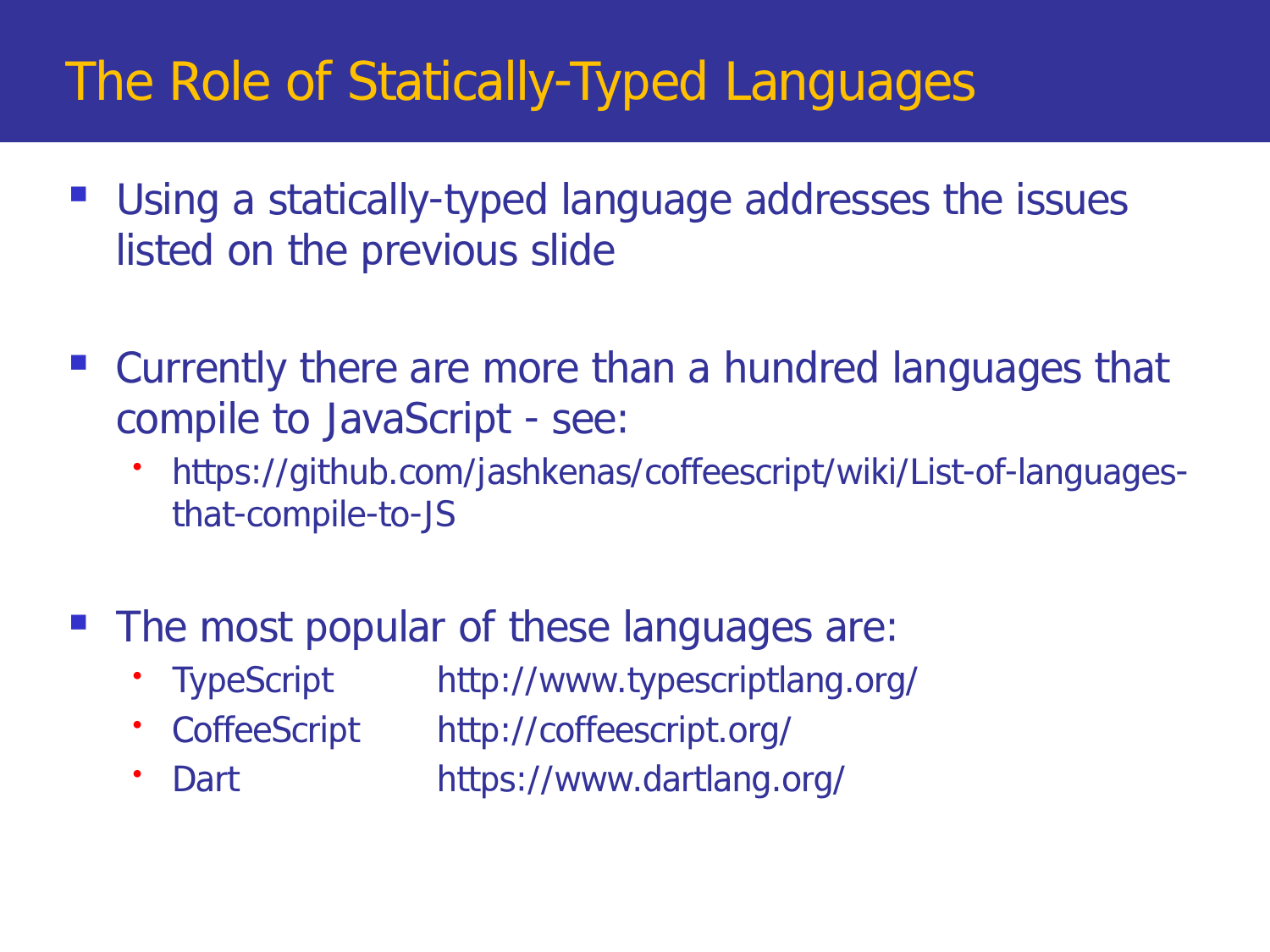

# The Role of Statically-Typed Languages
Using a statically-typed language addresses the issues listed on the previous slide

Currently there are more than a hundred languages that compile to JavaScript - see:
https://github.com/jashkenas/coffeescript/wiki/List-of-languages-that-compile-to-JS

The most popular of these languages are:
TypeScript	 http://www.typescriptlang.org/
CoffeeScript	 http://coffeescript.org/
Dart		 https://www.dartlang.org/